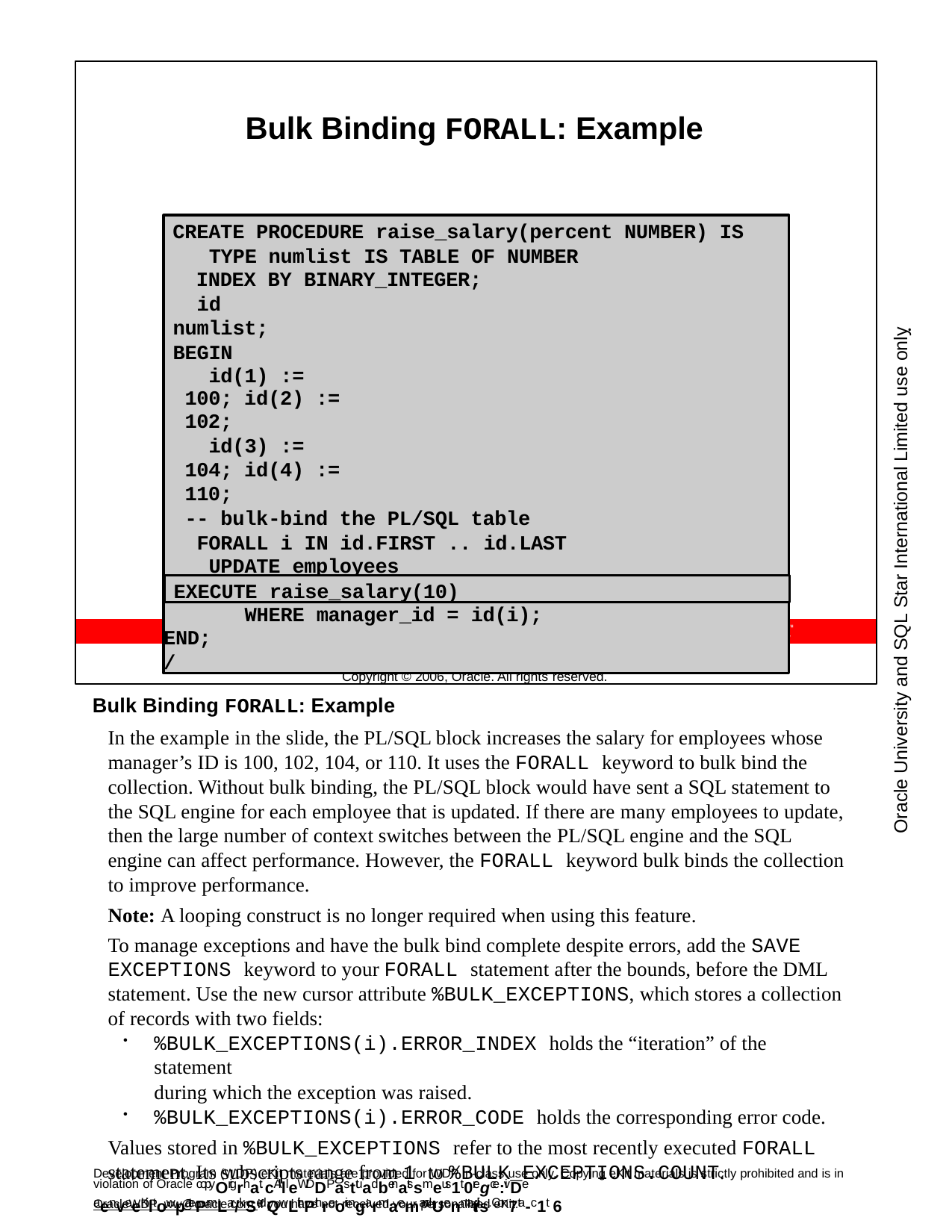

Bulk Binding FORALL: Example

Copyright © 2006, Oracle. All rights reserved.
CREATE PROCEDURE raise_salary(percent NUMBER) IS  TYPE numlist IS TABLE OF NUMBER
INDEX BY BINARY_INTEGER;
id	numlist;  BEGIN
id(1) := 100; id(2) := 102;
id(3) := 104; id(4) := 110;
-- bulk-bind the PL/SQL table  FORALL i IN id.FIRST .. id.LAST
UPDATE employees
SET salary = (1 + percent/100) * salary  WHERE manager_id = id(i);
END;
/
Oracle University and SQL Star International Limited use onlyฺ
EXECUTE raise_salary(10)

Bulk Binding FORALL: Example
In the example in the slide, the PL/SQL block increases the salary for employees whose  manager’s ID is 100, 102, 104, or 110. It uses the FORALL keyword to bulk bind the  collection. Without bulk binding, the PL/SQL block would have sent a SQL statement to  the SQL engine for each employee that is updated. If there are many employees to update,  then the large number of context switches between the PL/SQL engine and the SQL  engine can affect performance. However, the FORALL keyword bulk binds the collection  to improve performance.
Note: A looping construct is no longer required when using this feature.
To manage exceptions and have the bulk bind complete despite errors, add the SAVE  EXCEPTIONS keyword to your FORALL statement after the bounds, before the DML  statement. Use the new cursor attribute %BULK_EXCEPTIONS, which stores a collection  of records with two fields:
%BULK_EXCEPTIONS(i).ERROR_INDEX holds the “iteration” of the statement
during which the exception was raised.
%BULK_EXCEPTIONS(i).ERROR_CODE holds the corresponding error code.
Values stored in %BULK_EXCEPTIONS refer to the most recently executed FORALL
statement. Its subscripts range from 1 to %BULK_EXCEPTIONS.COUNT.
Development Program (WDP) eKit materials are provided for WDP in-class use only. Copying eKit materials is strictly prohibited and is in
violation of Oracle copyOrigrhat. cAllleWDDPasttuadbenatssmeus1t 0regce:ivDe aenveeKiltowpatePrmLar/kSedQwLithPthreoir ngarmaemandUenmaitils. Con7ta-c1t 6
OracleWDP_ww@oracle.com if you have not received your personalized eKit.